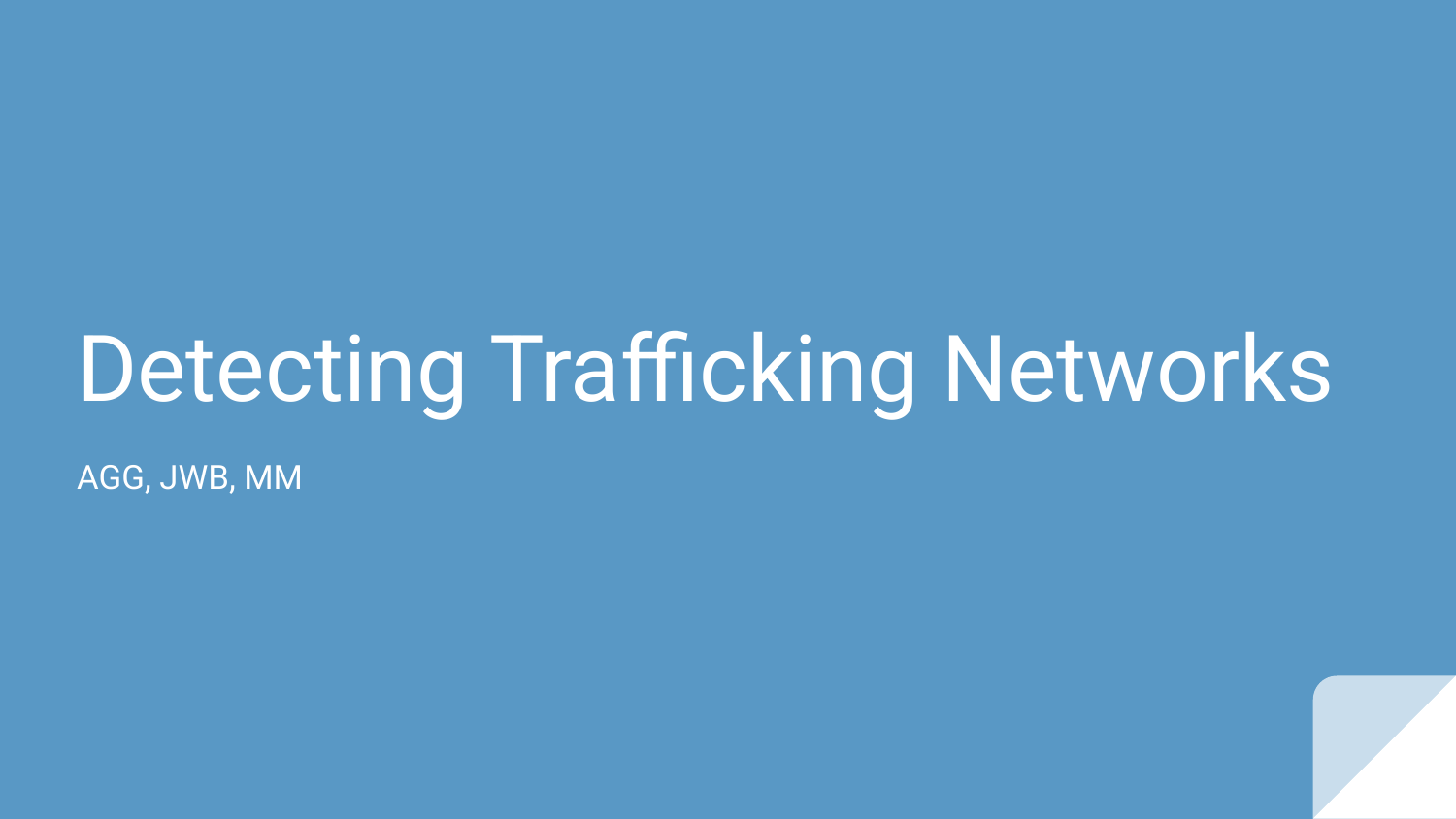

# Detecting Trafficking Networks
AGG, JWB, MM